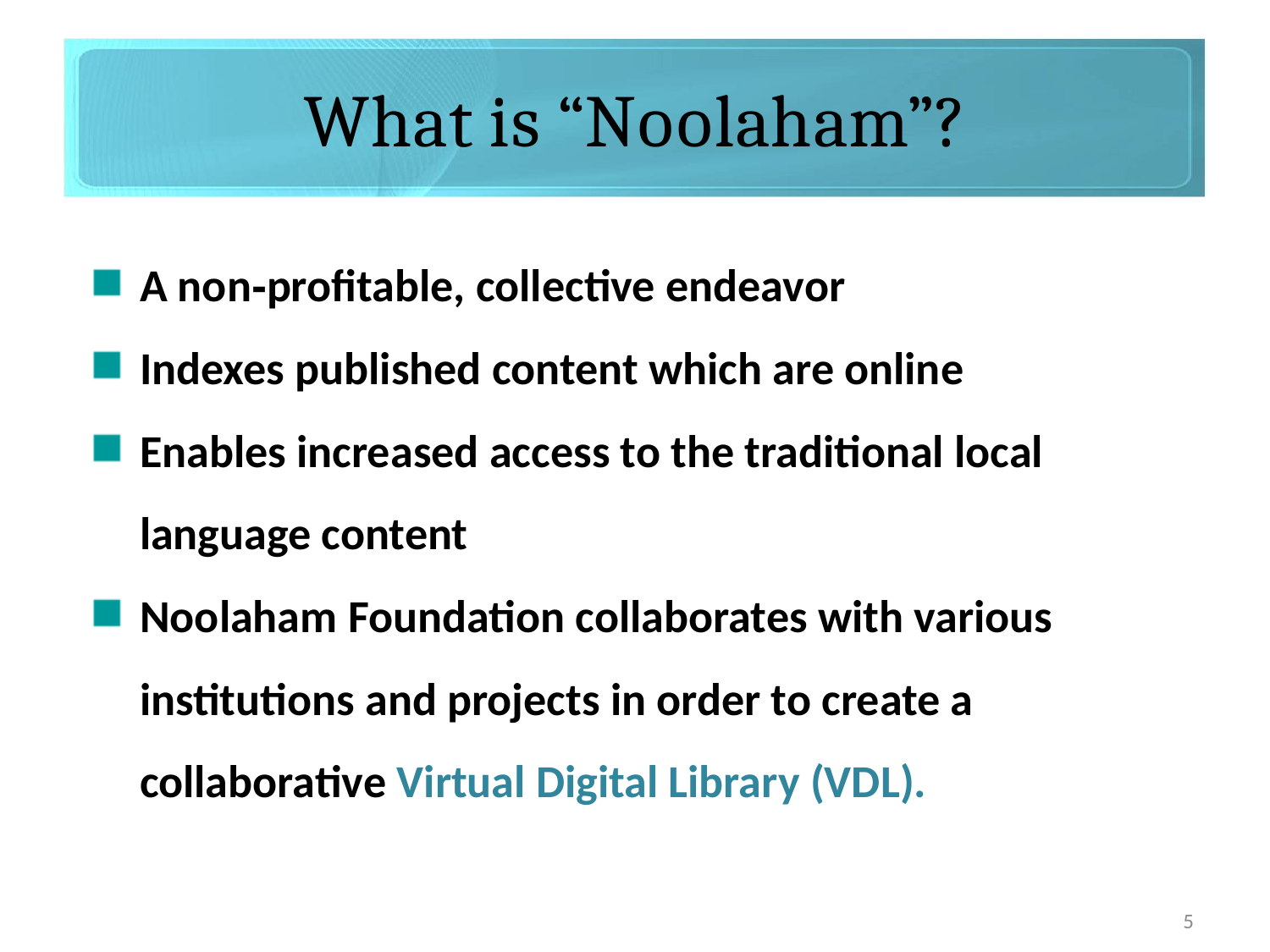

# What is “Noolaham”?
A non‐profitable, collective endeavor
Indexes published content which are online
Enables increased access to the traditional local language content
Noolaham Foundation collaborates with various institutions and projects in order to create a collaborative Virtual Digital Library (VDL).

5